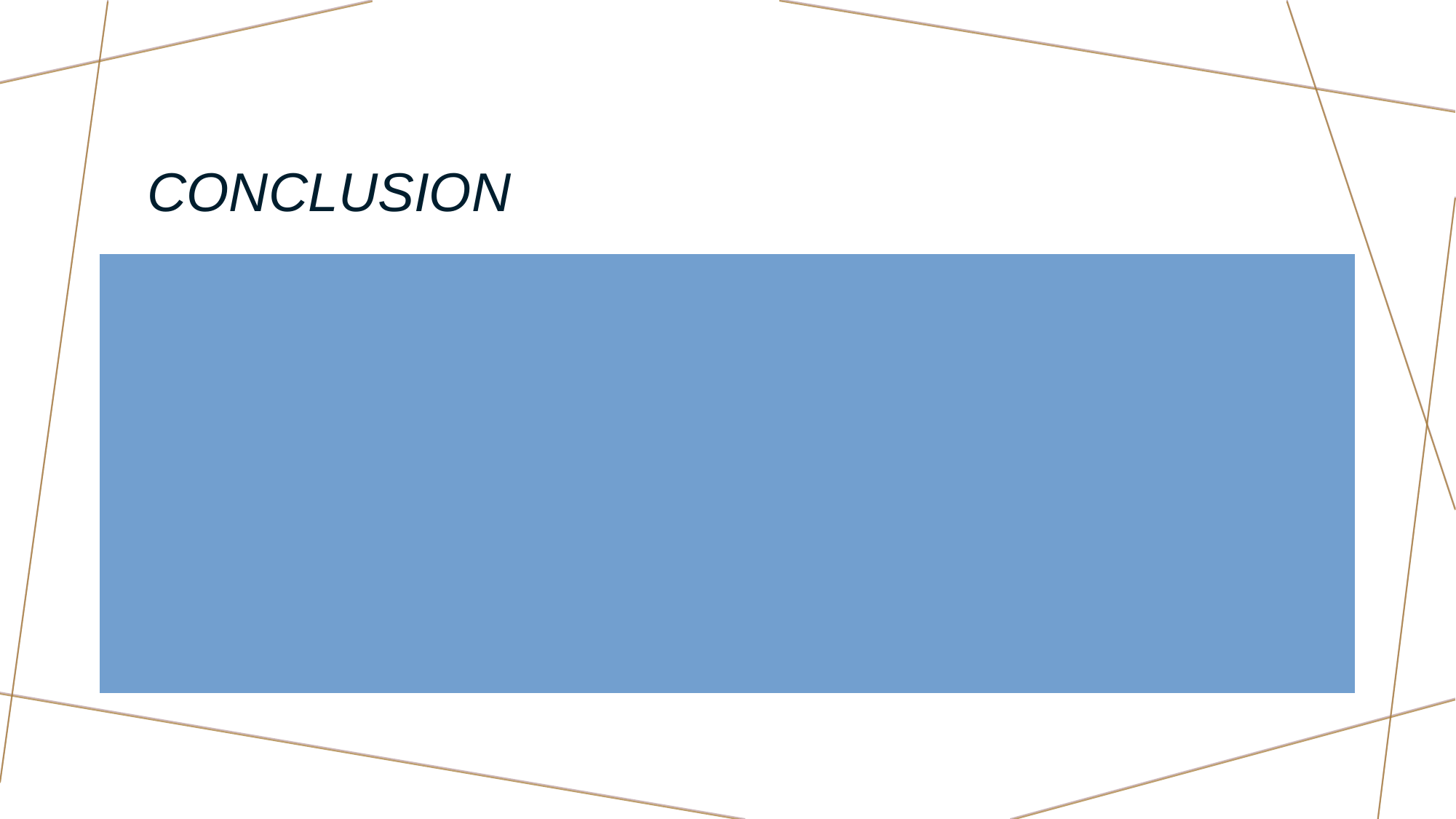

# Conclusion
The financial dashboard reveals that Paseo is the top-performing product in both sales and profit, while Small Business and the United States lead in customer segment and region-wise sales respectively.
Seasonal trends show peak sales and profits in October to December, suggesting strong year-end performance.
These insights can guide product focus and timing for strategic marketing and sales efforts.